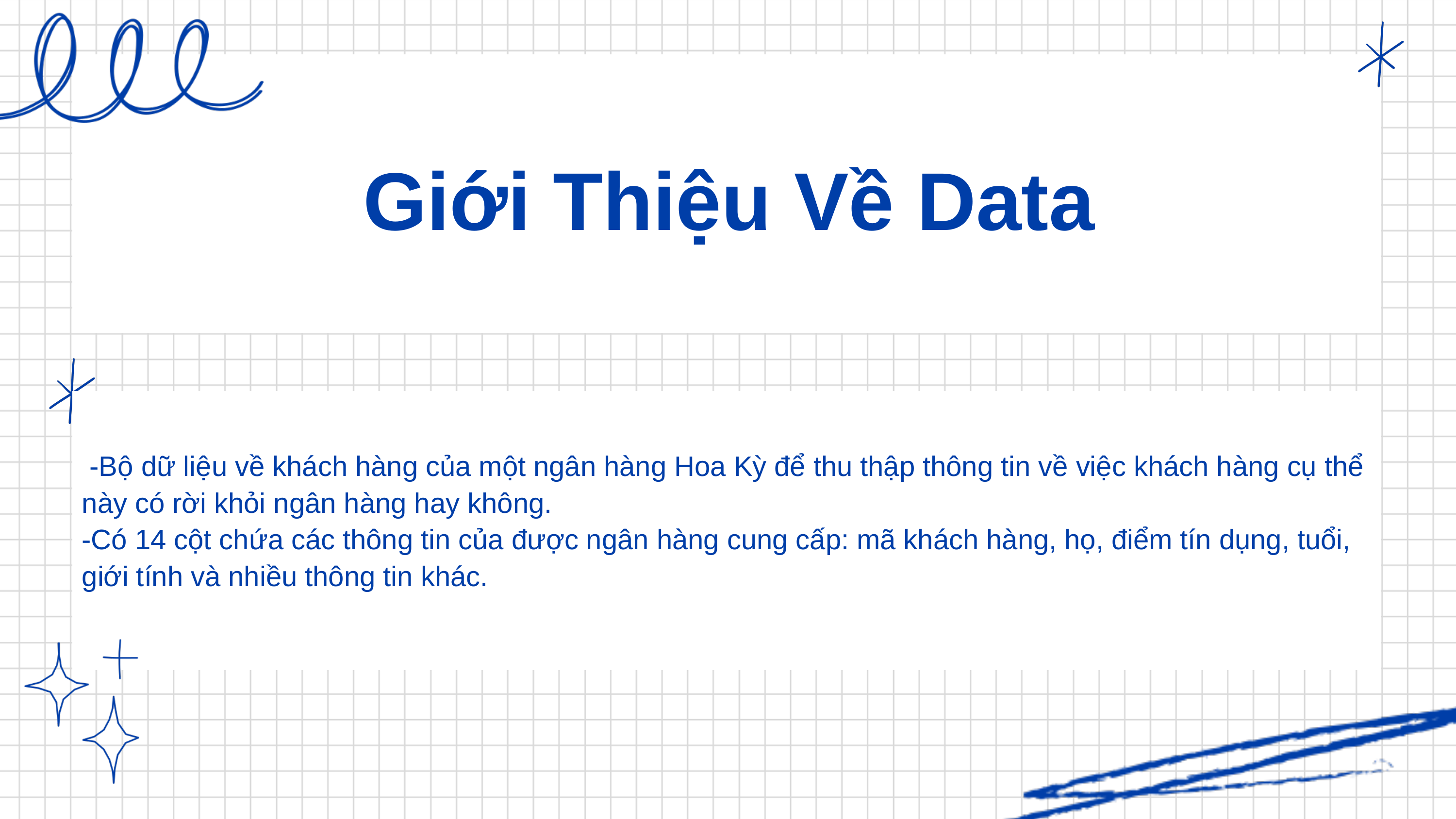

Giới Thiệu Về Data

 -Bộ dữ liệu về khách hàng của một ngân hàng Hoa Kỳ để thu thập thông tin về việc khách hàng cụ thể này có rời khỏi ngân hàng hay không.
-Có 14 cột chứa các thông tin của được ngân hàng cung cấp: mã khách hàng, họ, điểm tín dụng, tuổi, giới tính và nhiều thông tin khác.